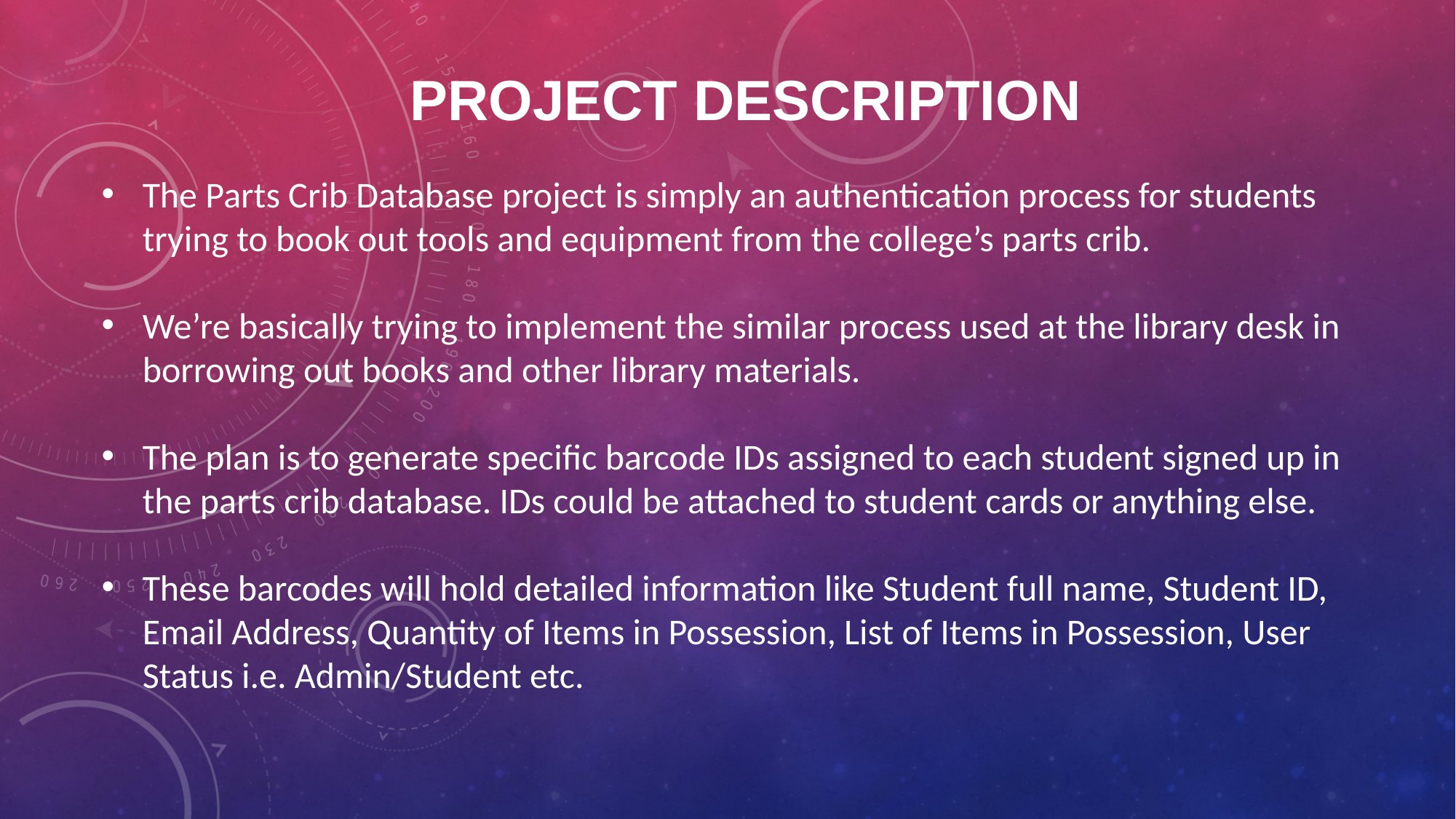

PROJECT DESCRIPTION
The Parts Crib Database project is simply an authentication process for students trying to book out tools and equipment from the college’s parts crib.

We’re basically trying to implement the similar process used at the library desk in borrowing out books and other library materials.

The plan is to generate specific barcode IDs assigned to each student signed up in the parts crib database. IDs could be attached to student cards or anything else.

These barcodes will hold detailed information like Student full name, Student ID, Email Address, Quantity of Items in Possession, List of Items in Possession, User Status i.e. Admin/Student etc.